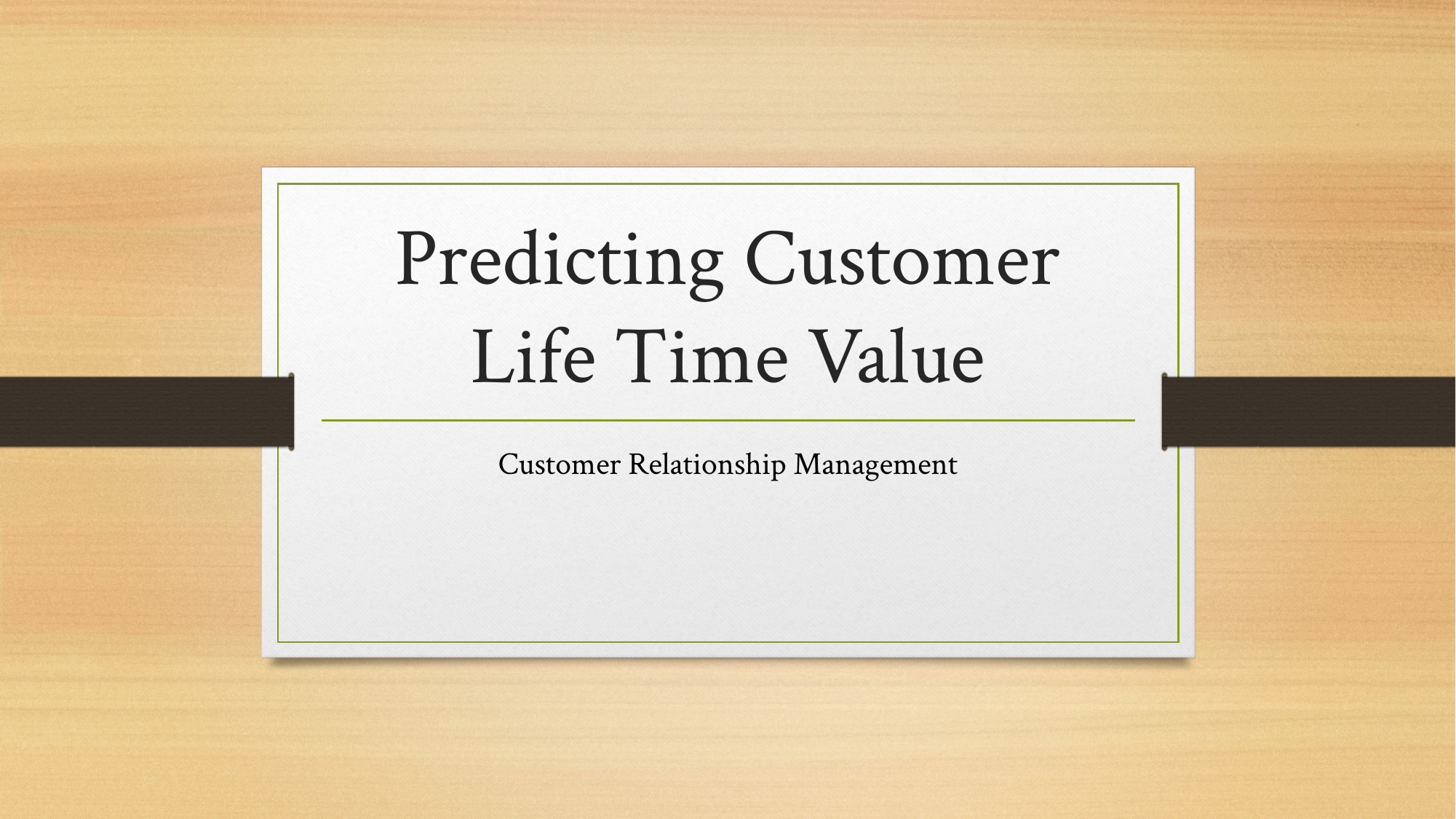

# Predicting Customer Life Time Value
Customer Relationship Management